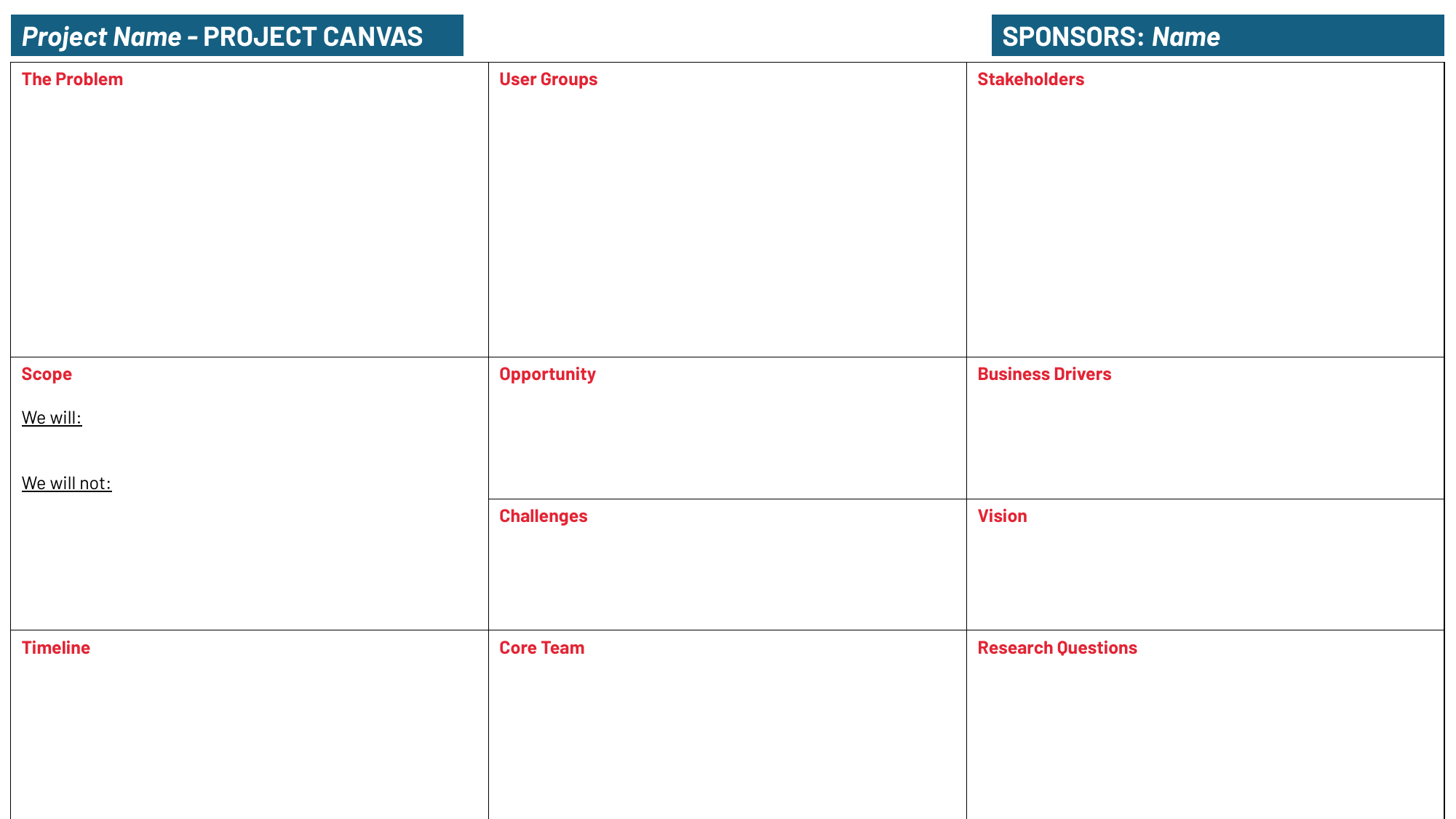

| Project Name - PROJECT CANVAS |
| --- |
| SPONSORS: Name |
| --- |
| The Problem | User Groups | Stakeholders |
| --- | --- | --- |
| Scope We will: We will not: | Opportunity | Business Drivers |
|  | Challenges | Vision |
| Timeline | Core Team | Research Questions |